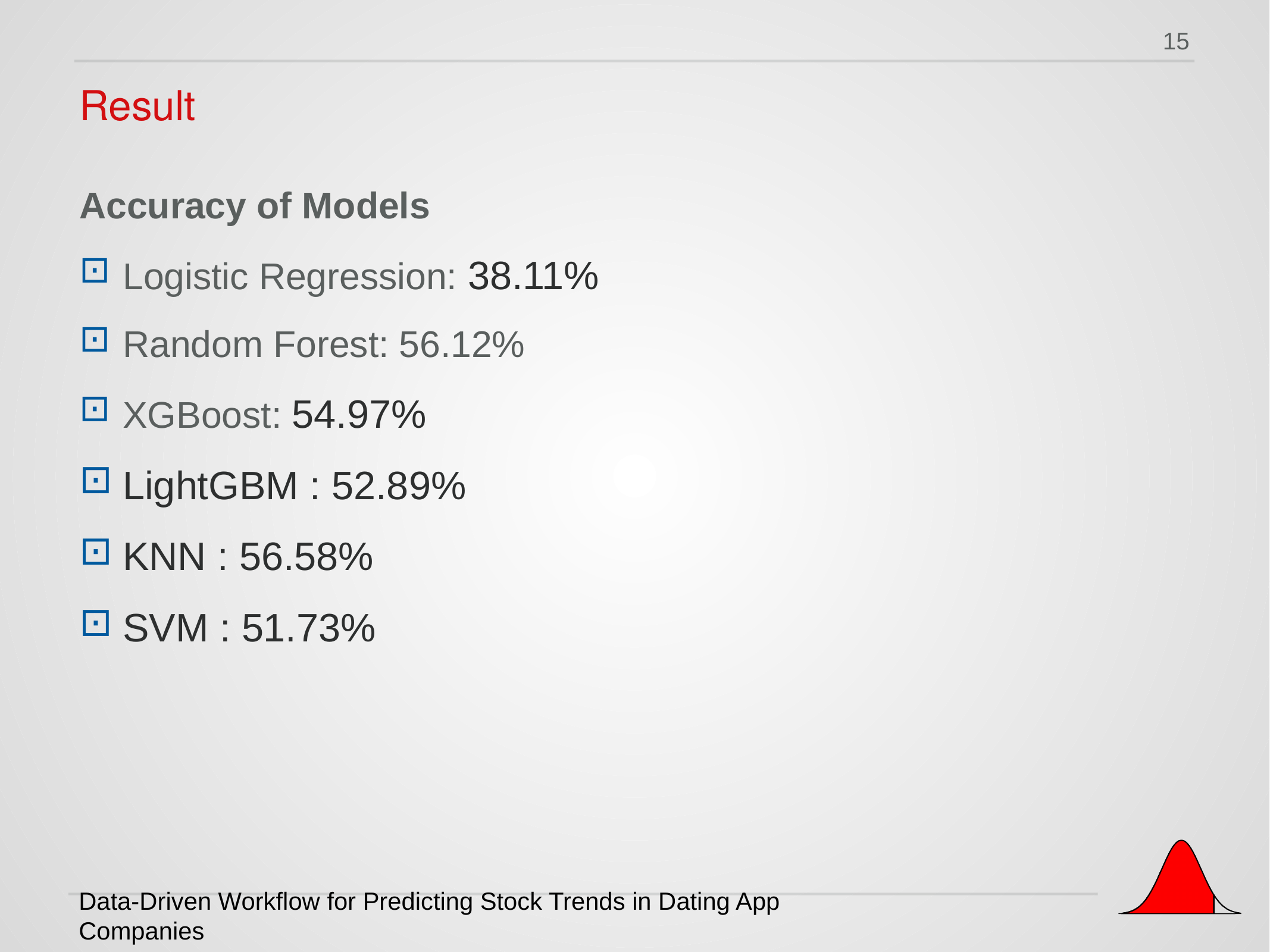

15
Result
Accuracy of Models
Logistic Regression: 38.11%
Random Forest: 56.12%
XGBoost: 54.97%
LightGBM : 52.89%
KNN : 56.58%
SVM : 51.73%

Data-Driven Workflow for Predicting Stock Trends in Dating App Companies